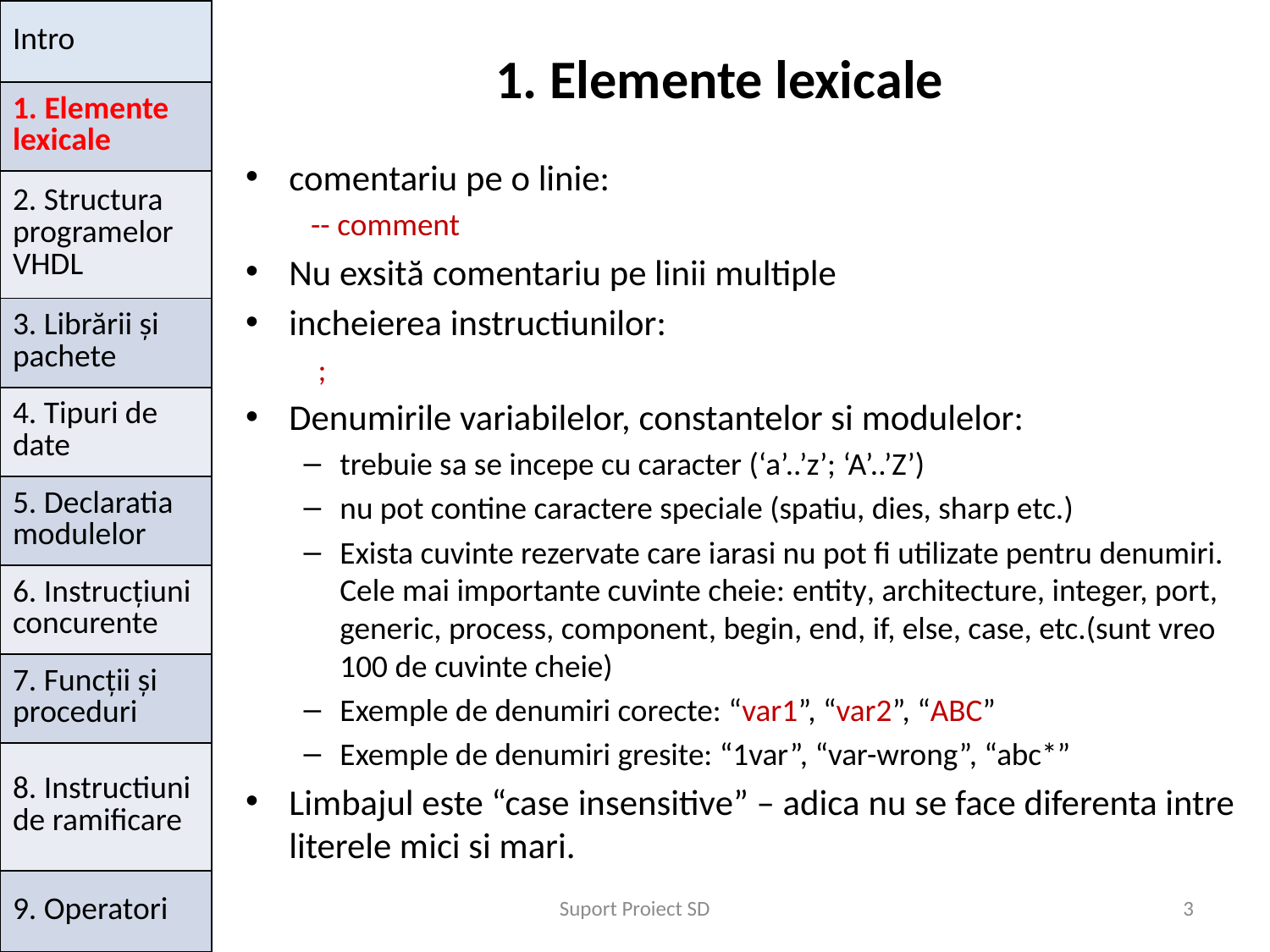

| Intro |
| --- |
| 1. Elemente lexicale |
| 2. Structura programelor VHDL |
| 3. Librării și pachete |
| 4. Tipuri de date |
| 5. Declaratia modulelor |
| 6. Instrucțiuni concurente |
| 7. Funcții și proceduri |
| 8. Instructiuni de ramificare |
| 9. Operatori |
# 1. Elemente lexicale
comentariu pe o linie:
-- comment
Nu exsită comentariu pe linii multiple
incheierea instructiunilor:
 ;
Denumirile variabilelor, constantelor si modulelor:
trebuie sa se incepe cu caracter (‘a’..’z’; ‘A’..’Z’)
nu pot contine caractere speciale (spatiu, dies, sharp etc.)
Exista cuvinte rezervate care iarasi nu pot fi utilizate pentru denumiri. Cele mai importante cuvinte cheie: entity, architecture, integer, port, generic, process, component, begin, end, if, else, case, etc.(sunt vreo 100 de cuvinte cheie)
Exemple de denumiri corecte: “var1”, “var2”, “ABC”
Exemple de denumiri gresite: “1var”, “var-wrong”, “abc*”
Limbajul este “case insensitive” – adica nu se face diferenta intre literele mici si mari.
Suport Proiect SD
3